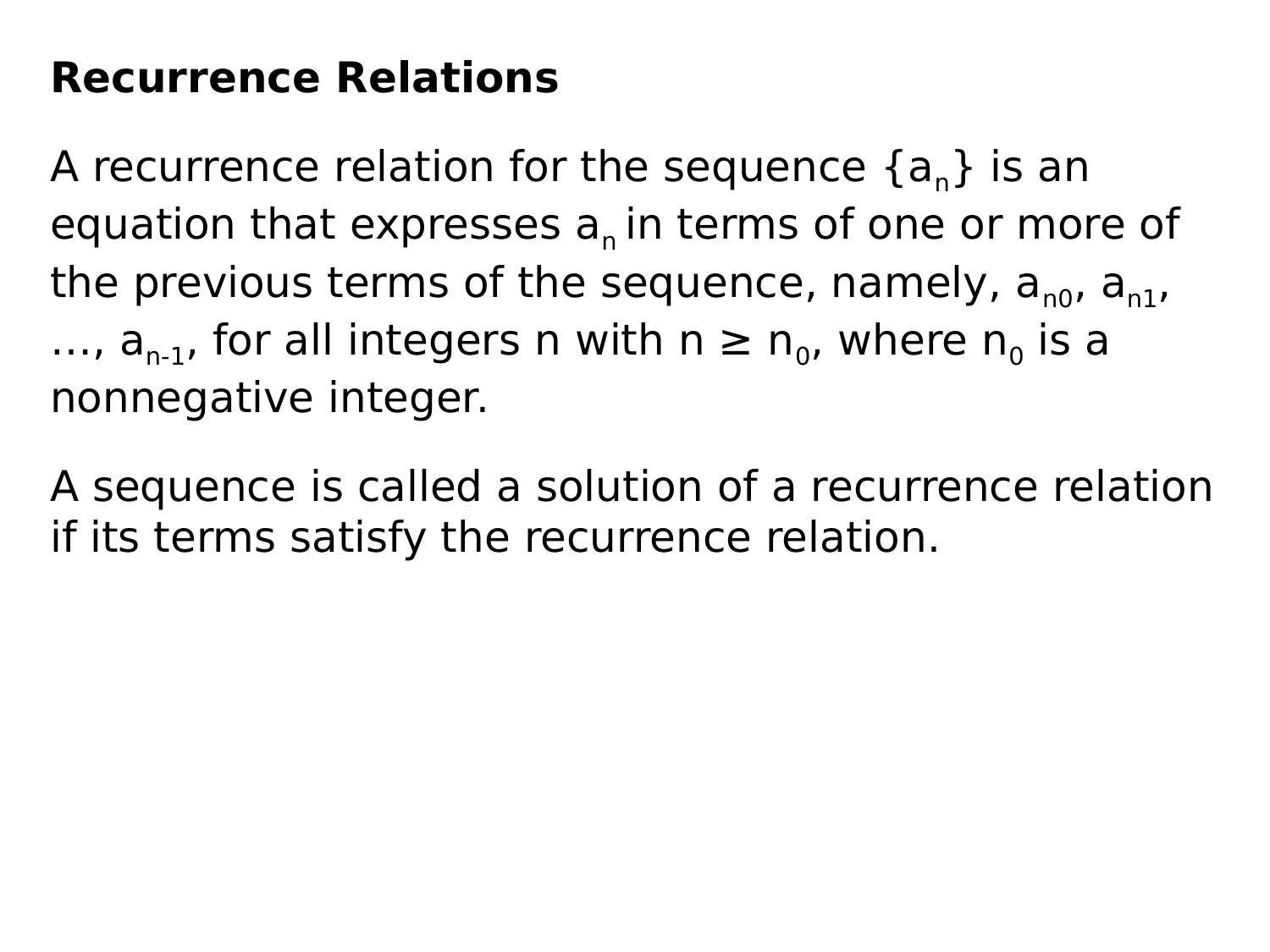

Recurrence Relations

A recurrence relation for the sequence {an} is an equation that expresses an in terms of one or more of the previous terms of the sequence, namely, an0, an1, …, an-1, for all integers n with n ≥ n0, where n0 is a nonnegative integer.

A sequence is called a solution of a recurrence relation if its terms satisfy the recurrence relation.